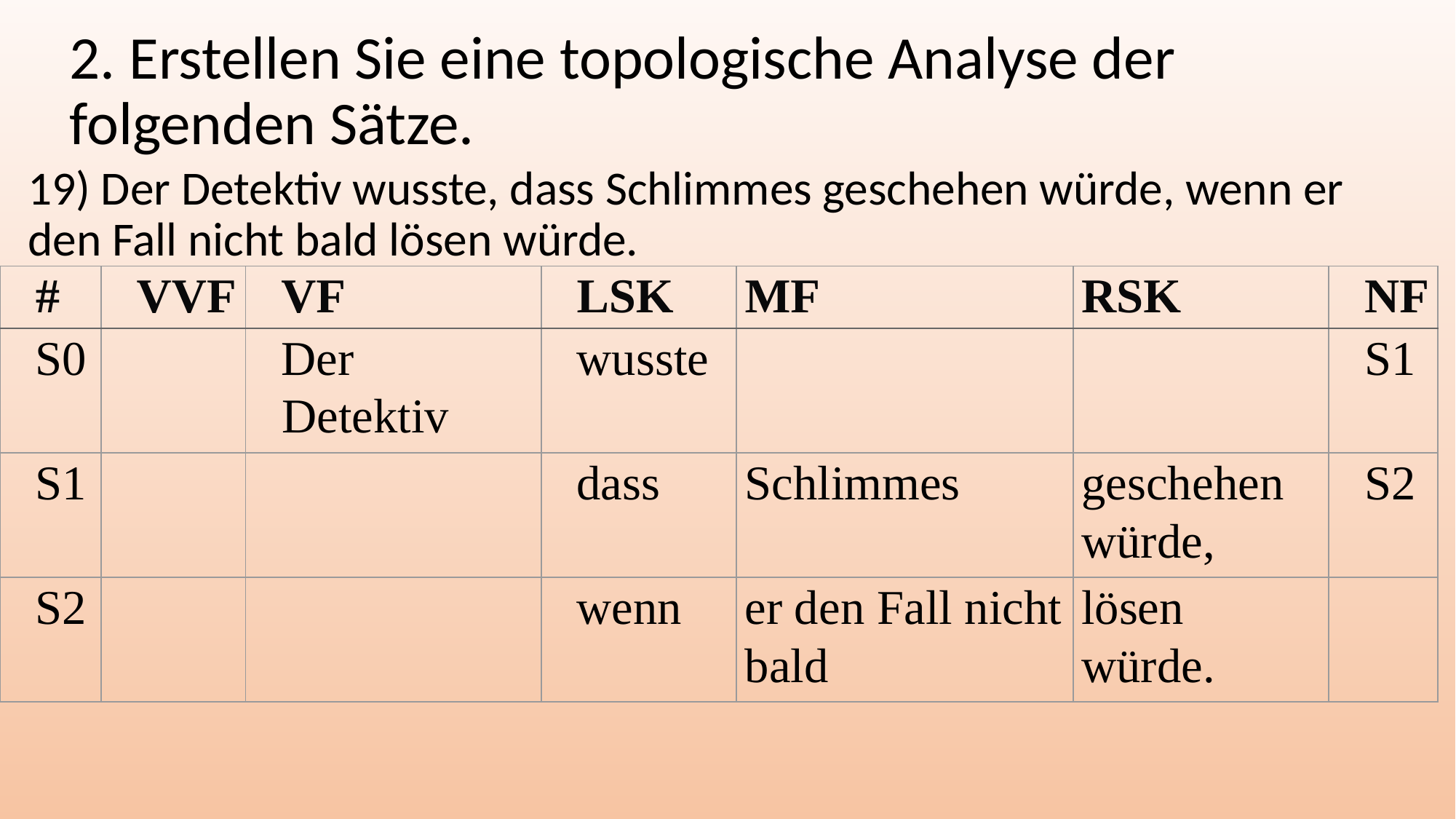

# 2. Erstellen Sie eine topologische Analyse der folgenden Sätze.
19) Der Detektiv wusste, dass Schlimmes geschehen würde, wenn er den Fall nicht bald lösen würde.

| # | VVF | VF | LSK | MF | RSK | NF |
| --- | --- | --- | --- | --- | --- | --- |
| S0 |  | Der Detektiv | wusste |  |  | S1 |
| S1 |  |  | dass | Schlimmes | geschehen würde, | S2 |
| S2 |  |  | wenn | er den Fall nicht bald | lösen würde. |  |